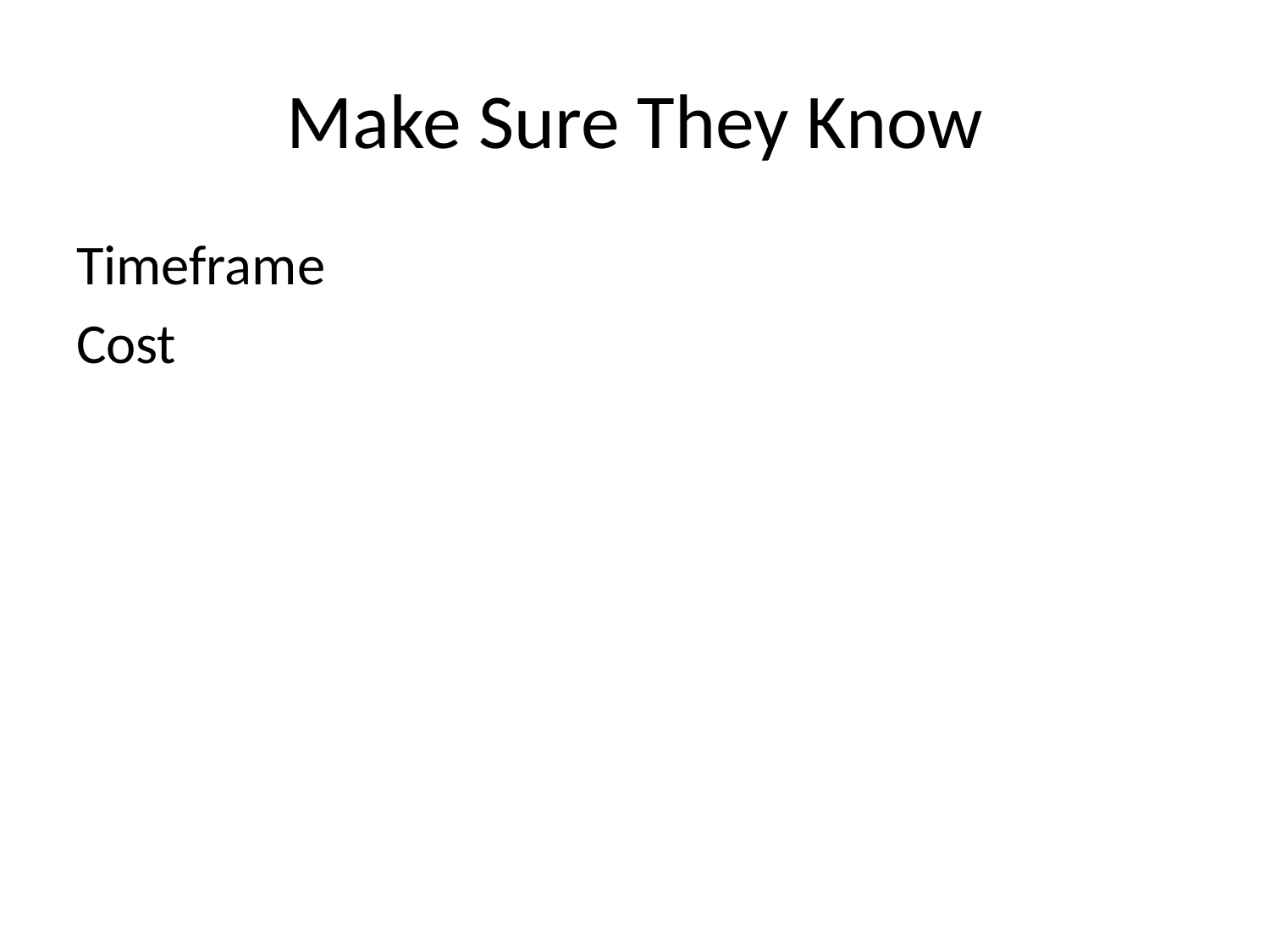

# Make Sure They Know
Timeframe
Cost